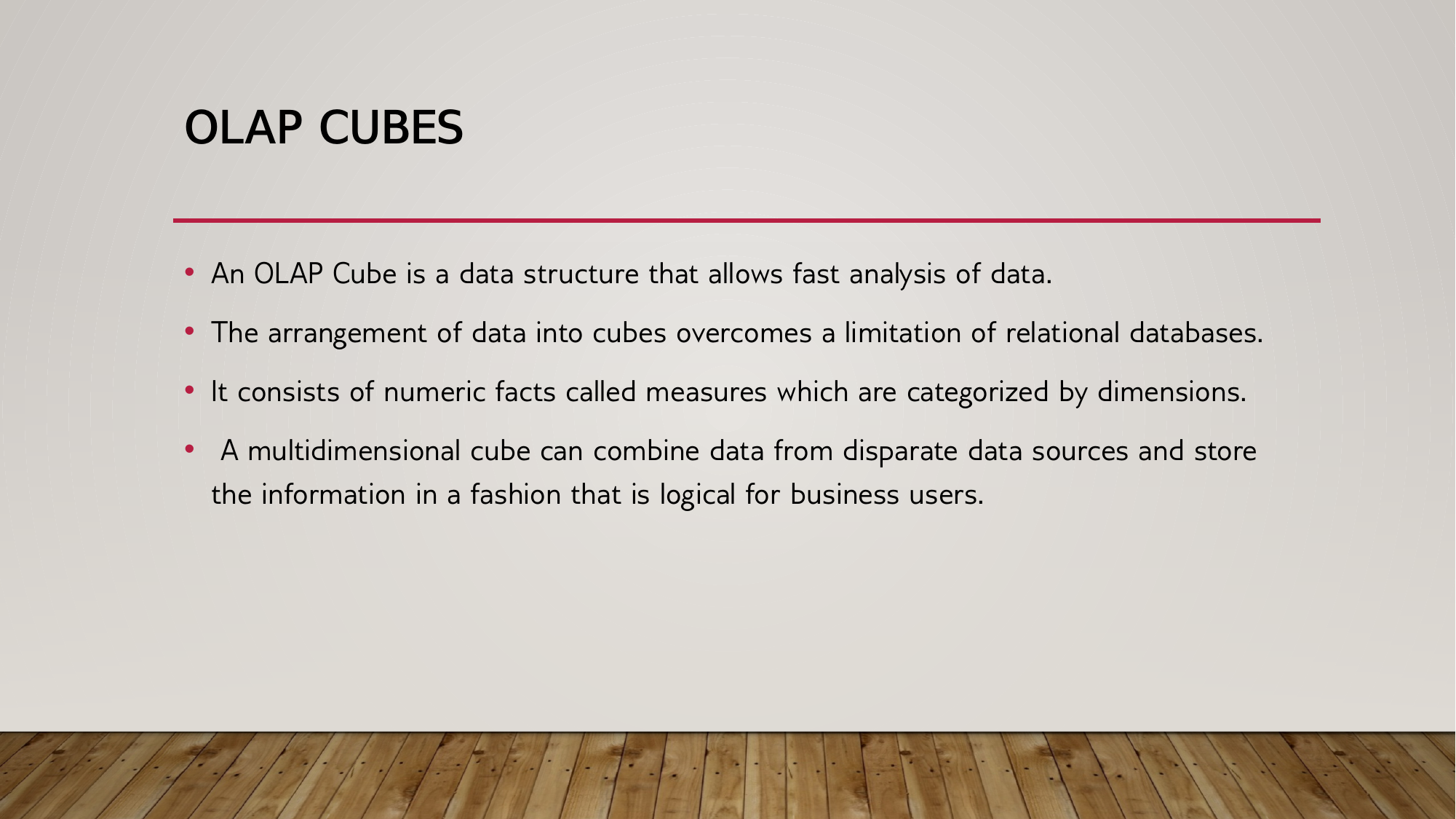

# OLAP Cubes
An OLAP Cube is a data structure that allows fast analysis of data.
The arrangement of data into cubes overcomes a limitation of relational databases.
It consists of numeric facts called measures which are categorized by dimensions.
 A multidimensional cube can combine data from disparate data sources and store the information in a fashion that is logical for business users.